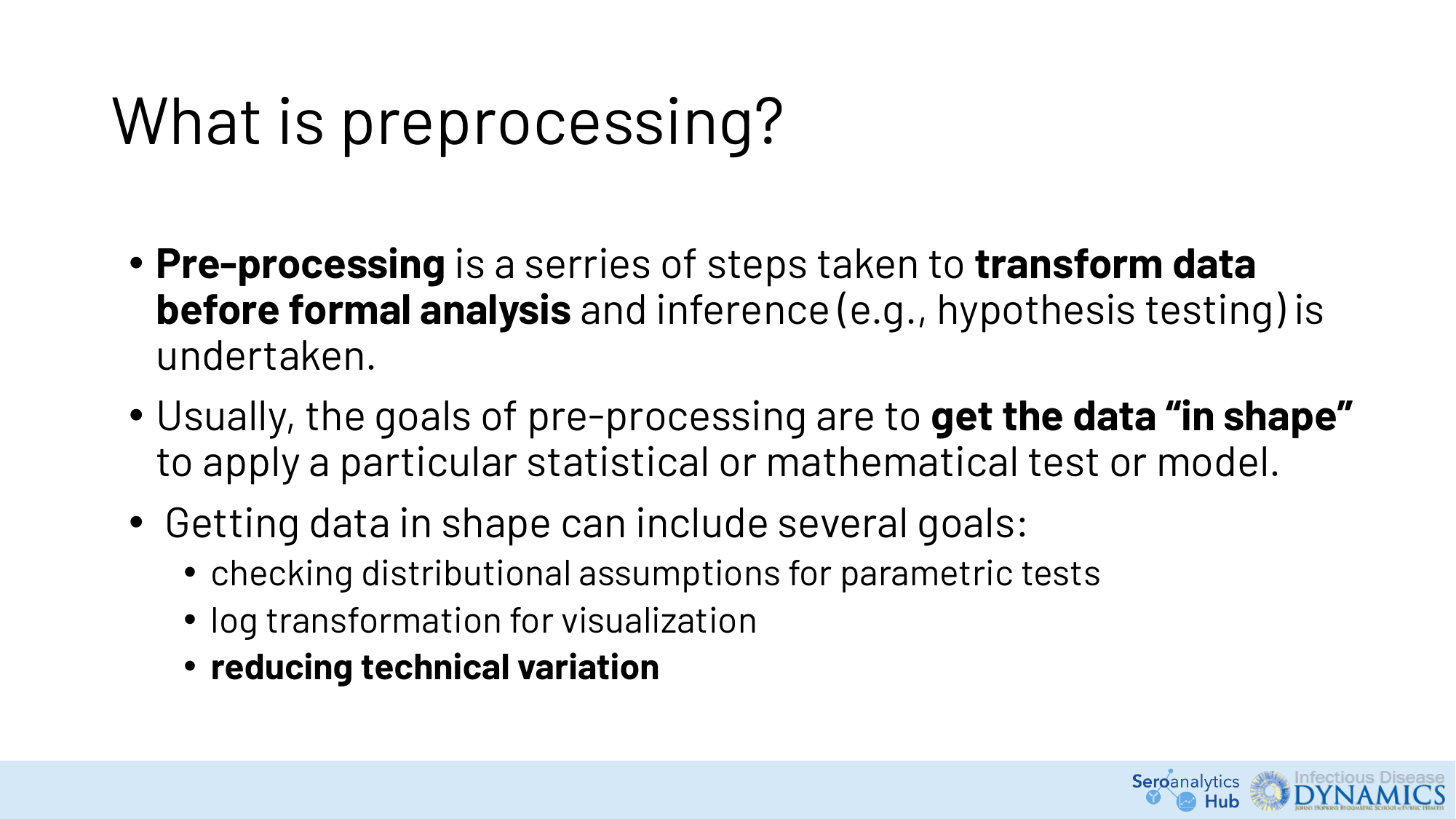

# What is preprocessing?
Pre-processing is a serries of steps taken to transform data before formal analysis and inference (e.g., hypothesis testing) is undertaken.
Usually, the goals of pre-processing are to get the data “in shape” to apply a particular statistical or mathematical test or model.
 Getting data in shape can include several goals:
checking distributional assumptions for parametric tests
log transformation for visualization
reducing technical variation